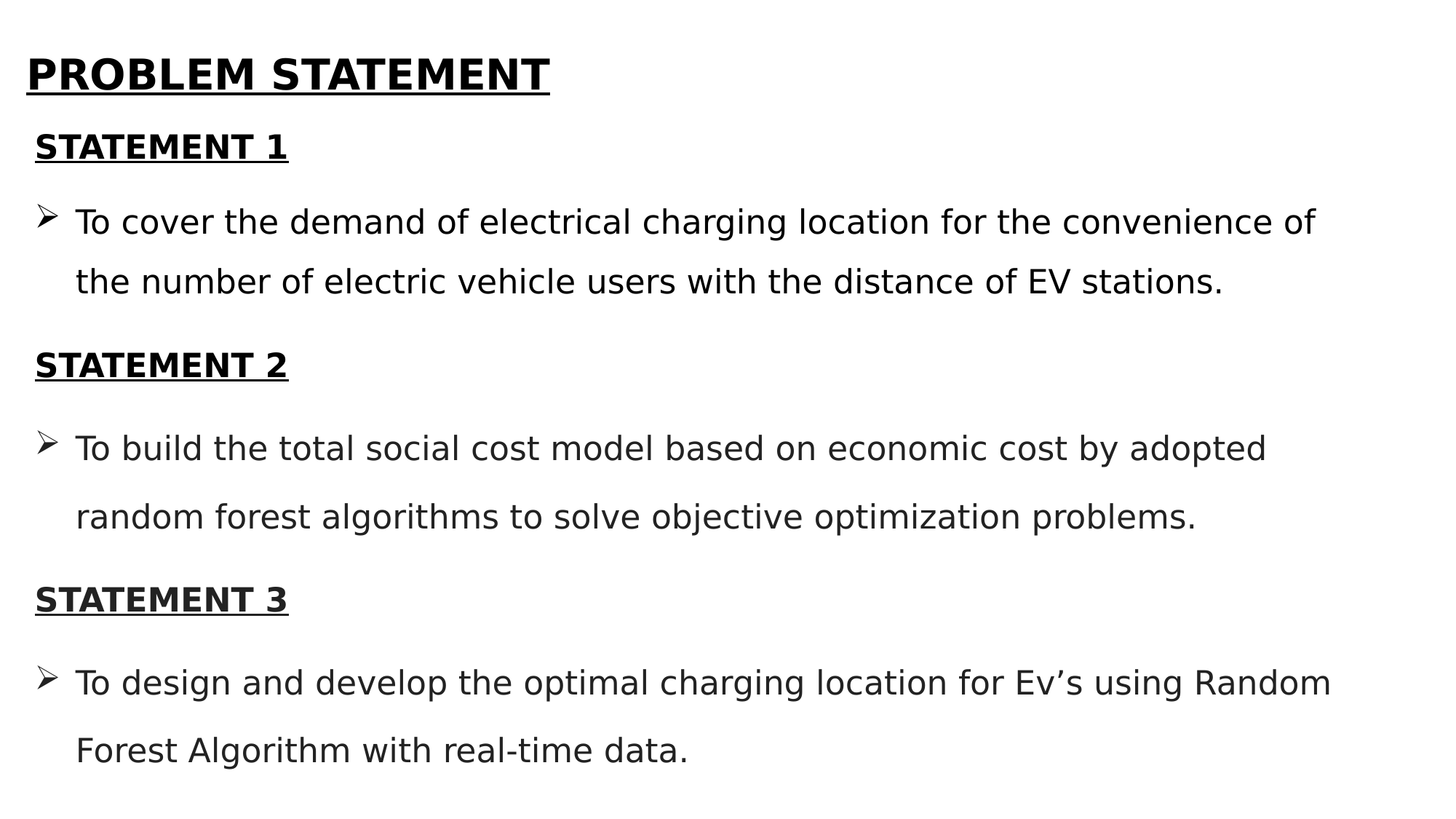

PROBLEM STATEMENT
STATEMENT 1
To cover the demand of electrical charging location for the convenience of the number of electric vehicle users with the distance of EV stations.
STATEMENT 2
To build the total social cost model based on economic cost by adopted random forest algorithms to solve objective optimization problems.
STATEMENT 3
To design and develop the optimal charging location for Ev’s using Random Forest Algorithm with real-time data.